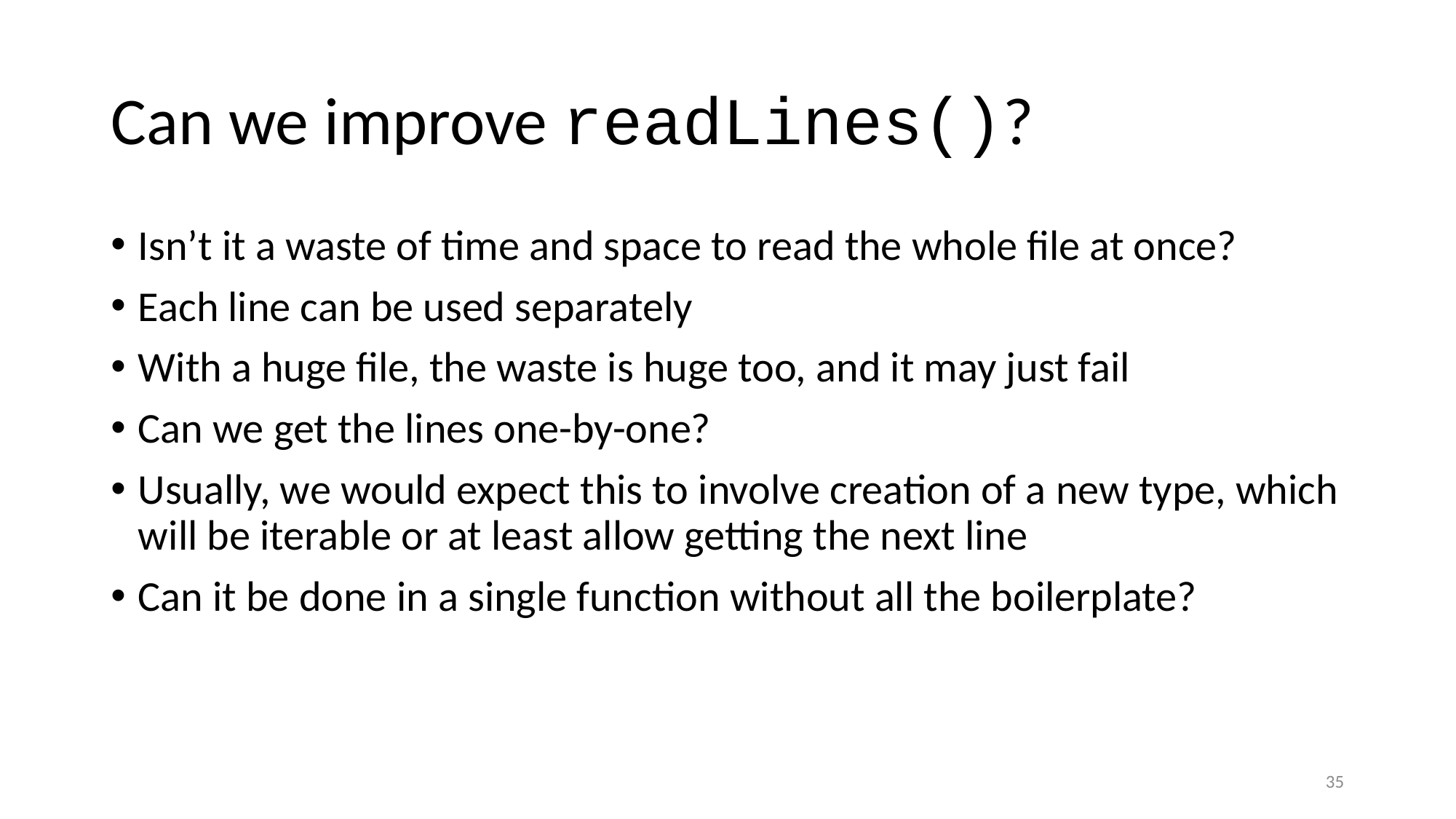

# Can we improve readLines()?
Isn’t it a waste of time and space to read the whole file at once?
Each line can be used separately
With a huge file, the waste is huge too, and it may just fail
Can we get the lines one-by-one?
Usually, we would expect this to involve creation of a new type, which will be iterable or at least allow getting the next line
Can it be done in a single function without all the boilerplate?
35